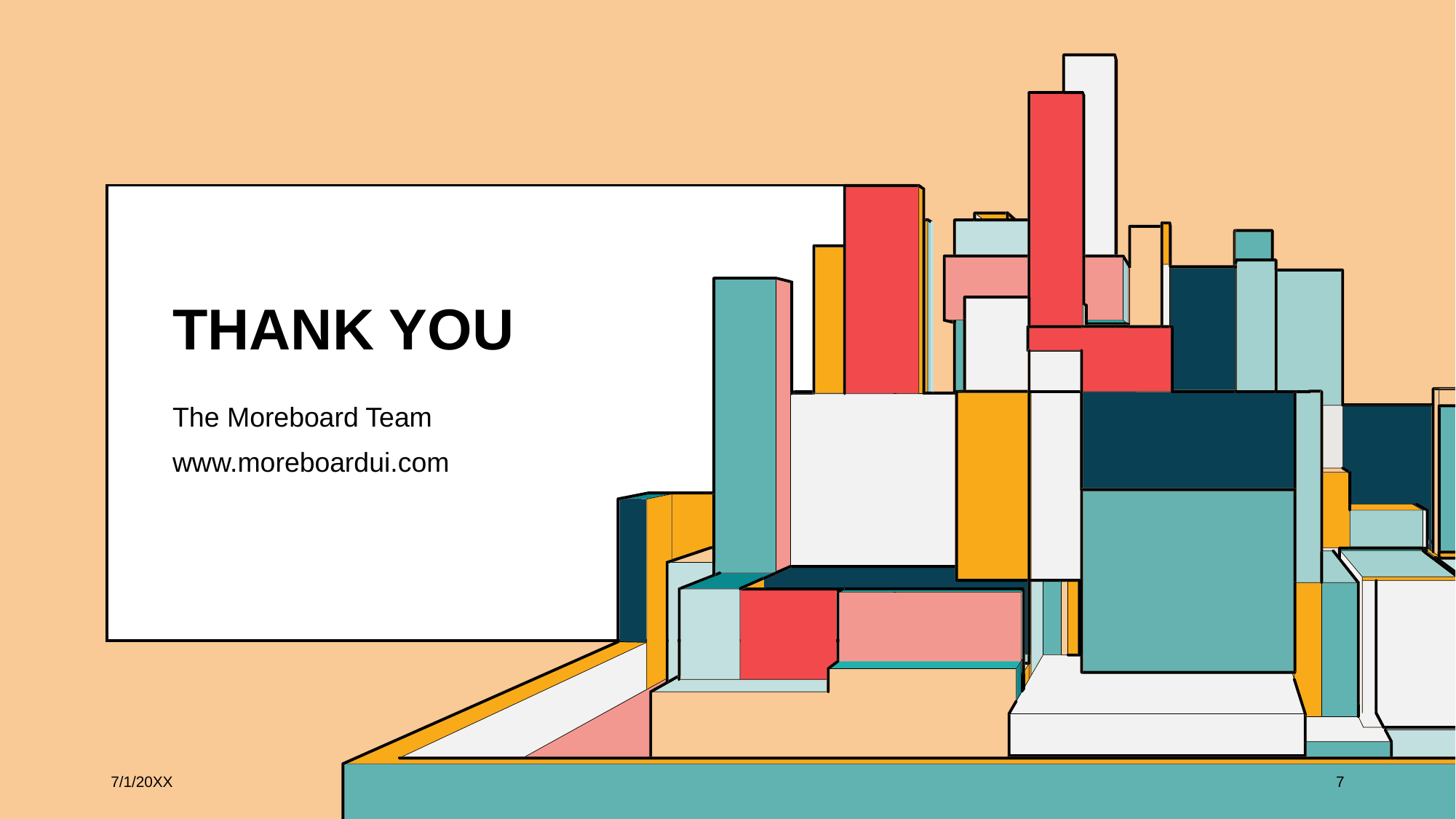

# THANK YOU
The Moreboard Team
www.moreboardui.com
7/1/20XX
7